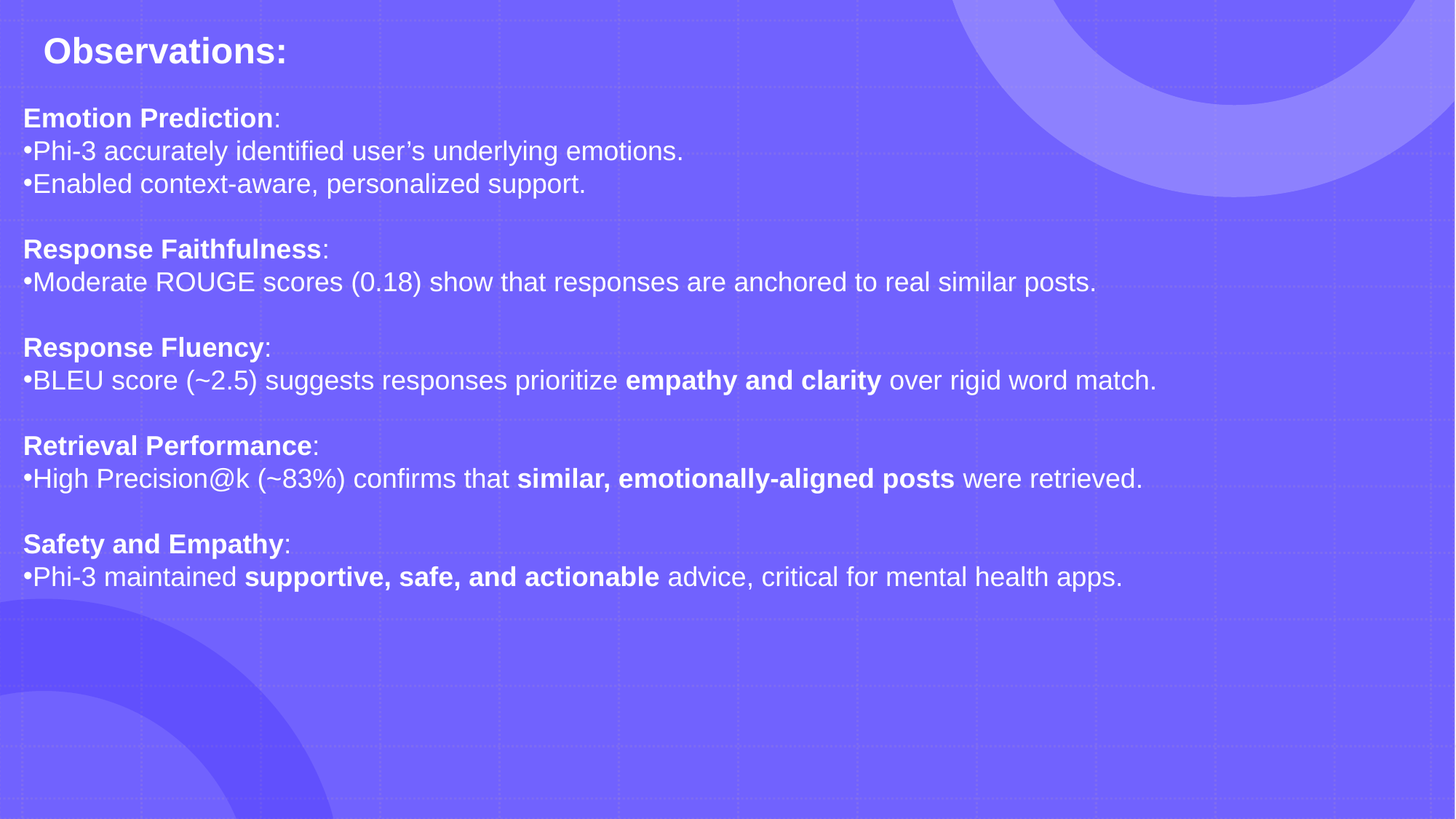

Observations:
Emotion Prediction:
Phi-3 accurately identified user’s underlying emotions.
Enabled context-aware, personalized support.

Response Faithfulness:
Moderate ROUGE scores (0.18) show that responses are anchored to real similar posts.

Response Fluency:
BLEU score (~2.5) suggests responses prioritize empathy and clarity over rigid word match.

Retrieval Performance:
High Precision@k (~83%) confirms that similar, emotionally-aligned posts were retrieved.

Safety and Empathy:
Phi-3 maintained supportive, safe, and actionable advice, critical for mental health apps.